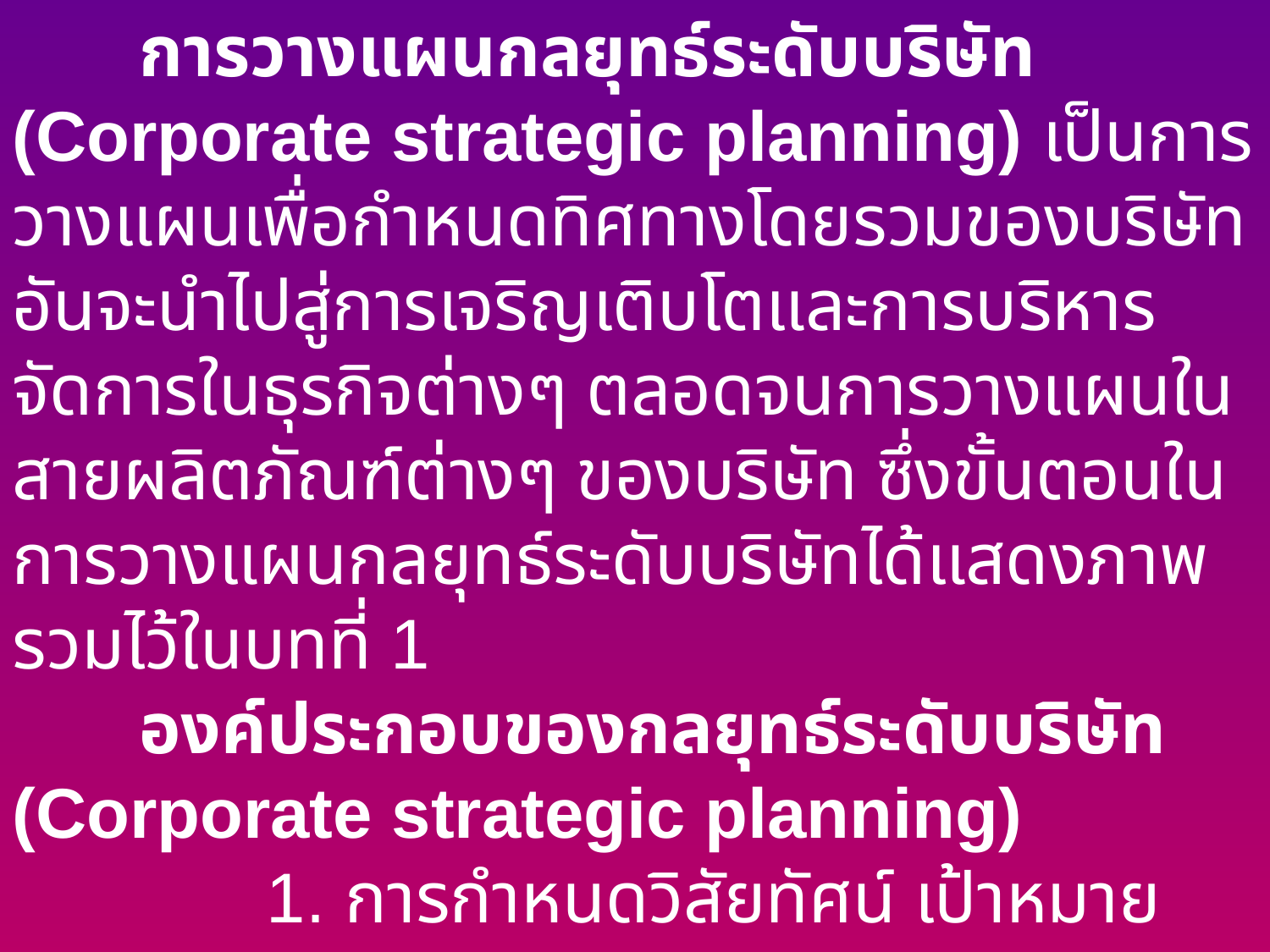

การวางแผนกลยุทธ์ระดับบริษัท (Corporate strategic planning) เป็นการวางแผนเพื่อกำหนดทิศทางโดยรวมของบริษัท อันจะนำไปสู่การเจริญเติบโตและการบริหารจัดการในธุรกิจต่างๆ ตลอดจนการวางแผนในสายผลิตภัณฑ์ต่างๆ ของบริษัท ซึ่งขั้นตอนในการวางแผนกลยุทธ์ระดับบริษัทได้แสดงภาพรวมไว้ในบทที่ 1
	องค์ประกอบของกลยุทธ์ระดับบริษัท (Corporate strategic planning)
		1. การกำหนดวิสัยทัศน์ เป้าหมาย และวัตถุประสงค์
		2. กลยุทธ์การพัฒนา
		3. การจัดสรรทรัพยากร
		4. การประสานทรัพยากร